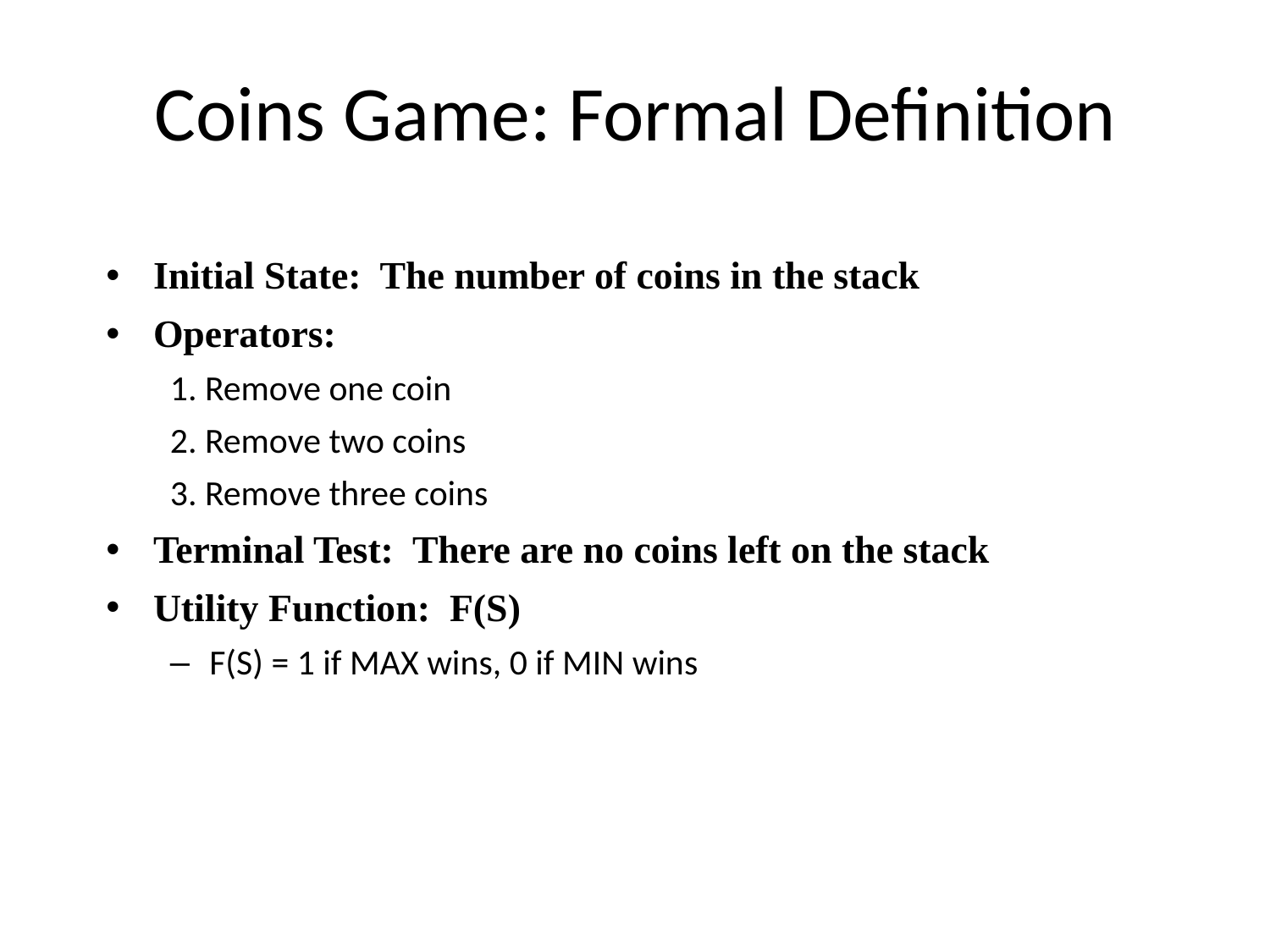

Coins Game: Formal Definition
Initial State:  The number of coins in the stack
Operators:
1. Remove one coin
2. Remove two coins
3. Remove three coins
Terminal Test:  There are no coins left on the stack
Utility Function:  F(S)
F(S) = 1 if MAX wins, 0 if MIN wins